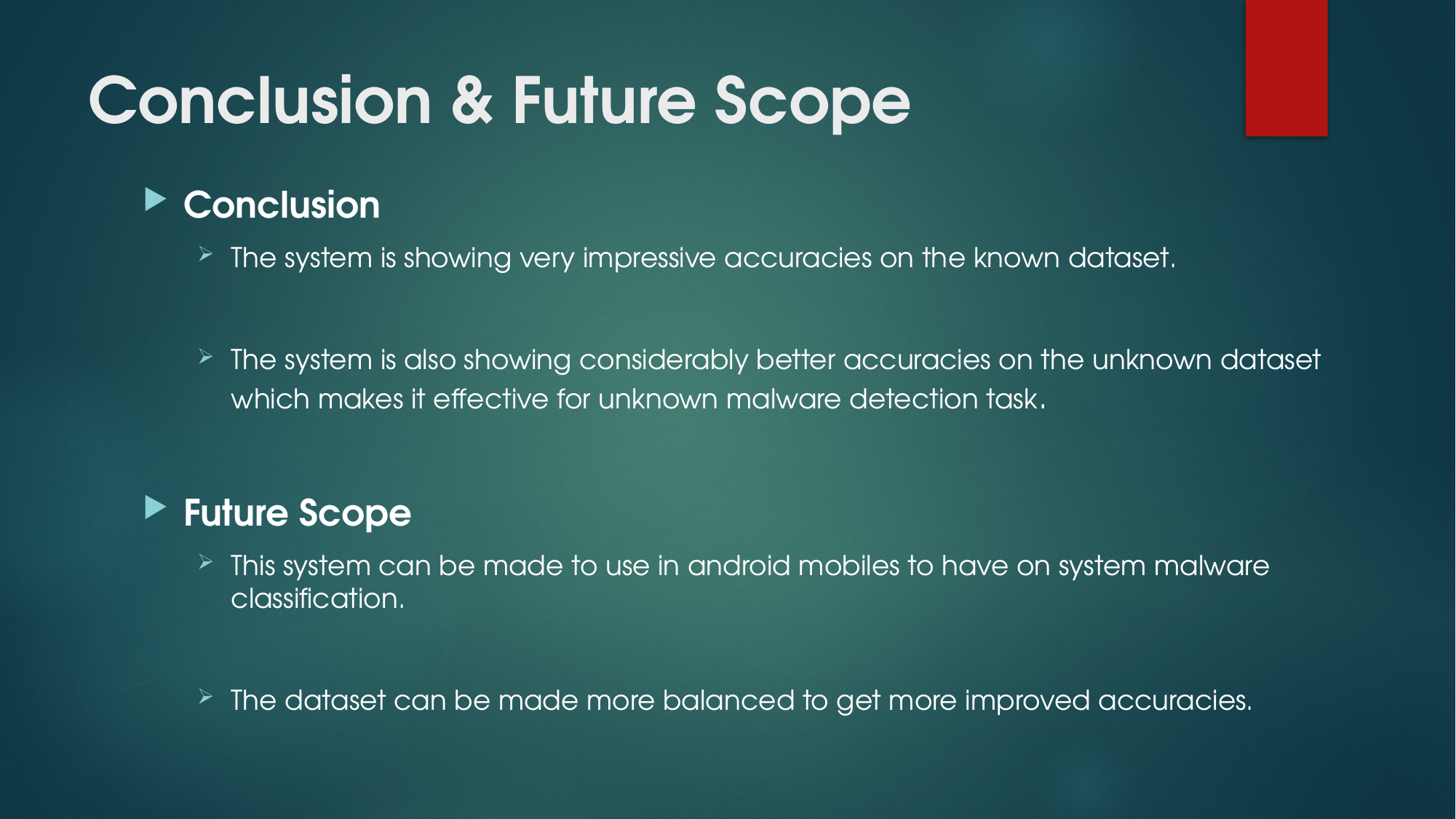

# Conclusion & Future Scope
Conclusion
The system is showing very impressive accuracies on the known dataset.

The system is also showing considerably better accuracies on the unknown dataset which makes it effective for unknown malware detection task.

Future Scope
This system can be made to use in android mobiles to have on system malware  classification.

The dataset can be made more balanced to get more improved accuracies.